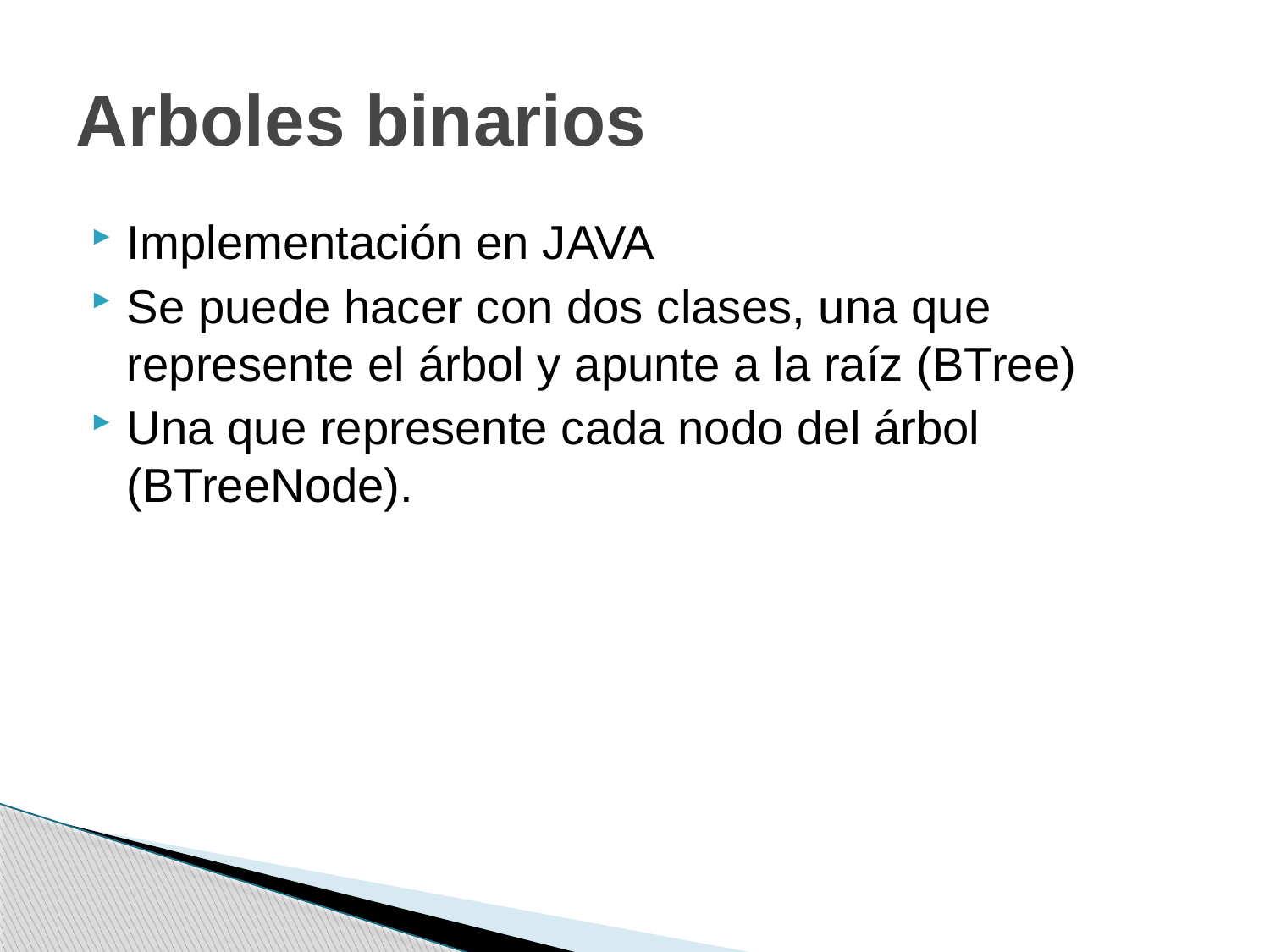

# Arboles binarios
Implementación en JAVA
Se puede hacer con dos clases, una que represente el árbol y apunte a la raíz (BTree)
Una que represente cada nodo del árbol (BTreeNode).